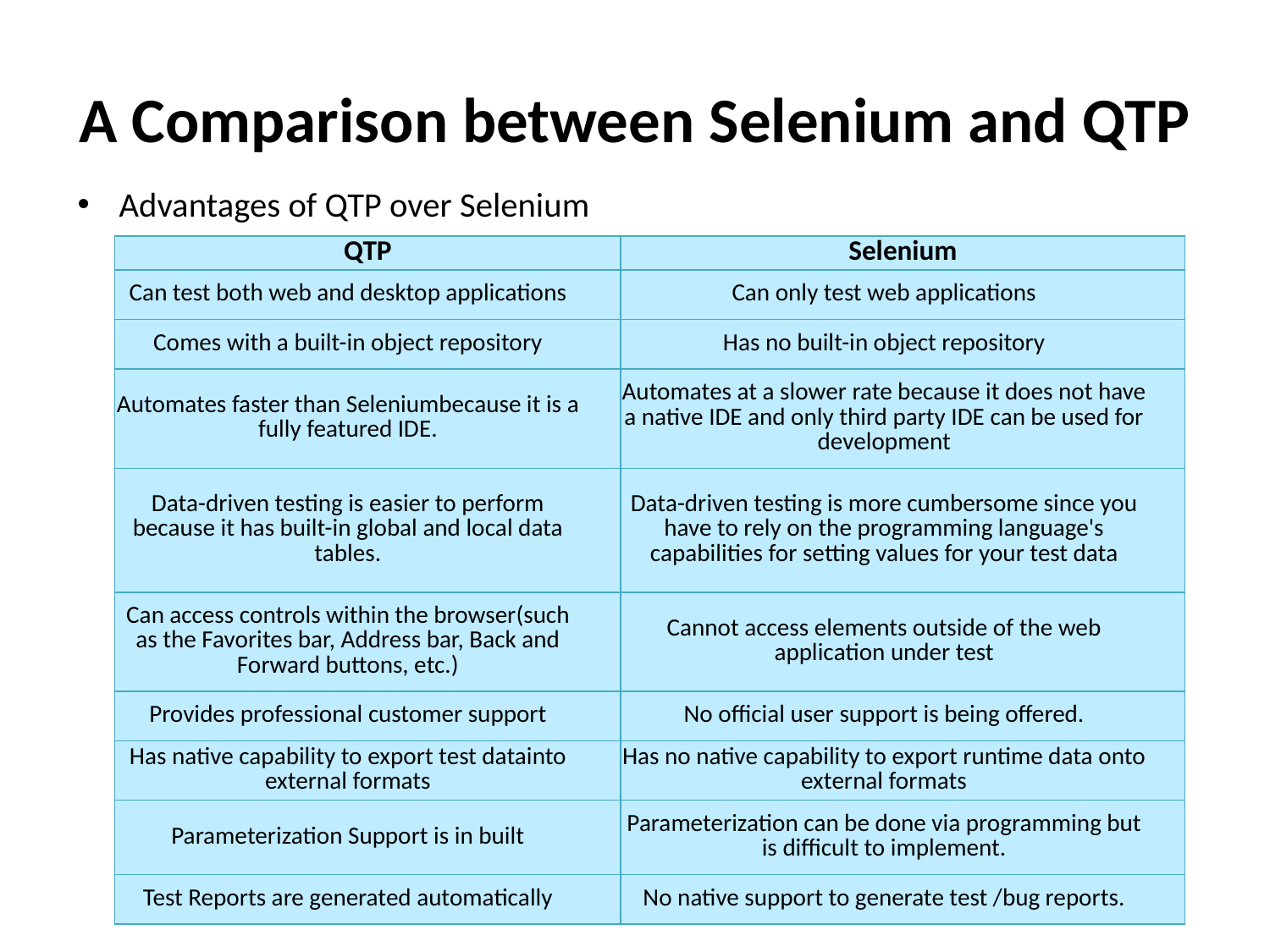

# A Comparison between Selenium and QTP
Advantages of QTP over Selenium
| QTP | Selenium |
| --- | --- |
| Can test both web and desktop applications | Can only test web applications |
| Comes with a built-in object repository | Has no built-in object repository |
| Automates faster than Seleniumbecause it is a fully featured IDE. | Automates at a slower rate because it does not have a native IDE and only third party IDE can be used for development |
| Data-driven testing is easier to perform because it has built-in global and local data tables. | Data-driven testing is more cumbersome since you have to rely on the programming language's capabilities for setting values for your test data |
| Can access controls within the browser(such as the Favorites bar, Address bar, Back and Forward buttons, etc.) | Cannot access elements outside of the web application under test |
| Provides professional customer support | No official user support is being offered. |
| Has native capability to export test datainto external formats | Has no native capability to export runtime data onto external formats |
| Parameterization Support is in built | Parameterization can be done via programming but is difficult to implement. |
| Test Reports are generated automatically | No native support to generate test /bug reports. |